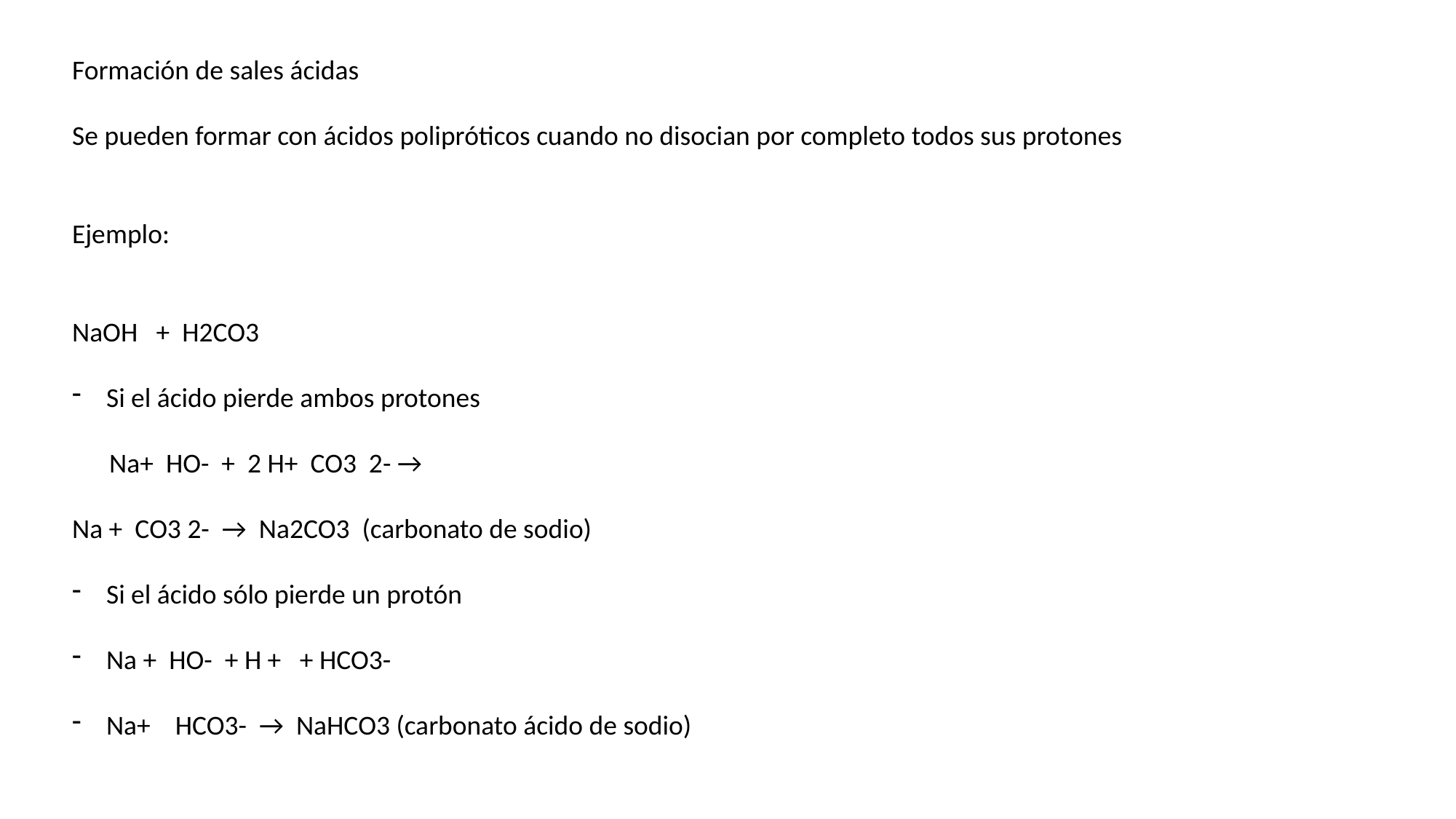

Formación de sales ácidas

Se pueden formar con ácidos polipróticos cuando no disocian por completo todos sus protones

Ejemplo:

NaOH   +  H2CO3

Si el ácido pierde ambos protones

      Na+  HO-  +  2 H+  CO3  2- →

Na +  CO3 2-  →  Na2CO3  (carbonato de sodio)

Si el ácido sólo pierde un protón

Na +  HO-  + H +   + HCO3-

Na+    HCO3-  →  NaHCO3 (carbonato ácido de sodio)